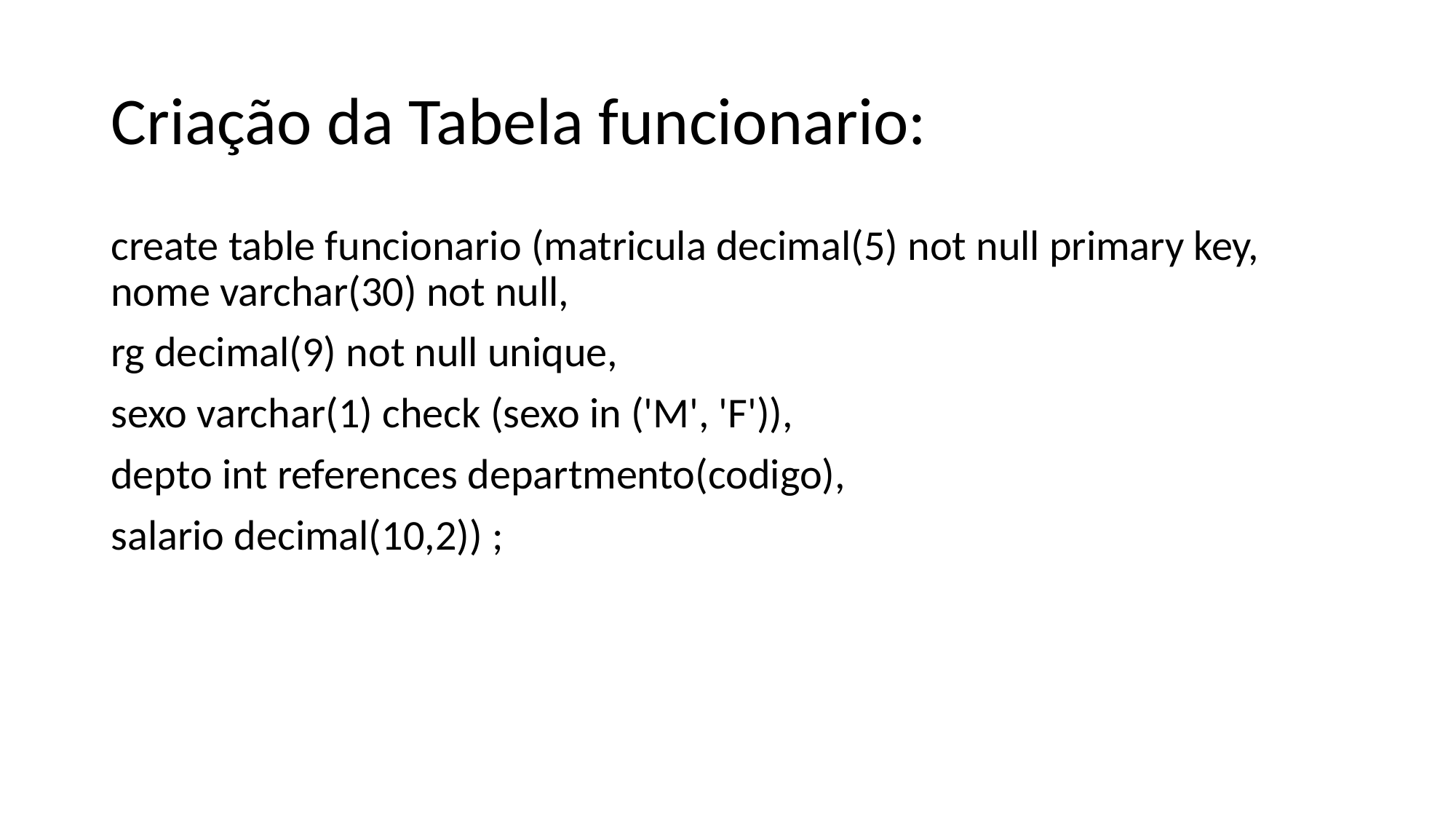

# Criação da Tabela funcionario:
create table funcionario (matricula decimal(5) not null primary key,  nome varchar(30) not null,
rg decimal(9) not null unique,
sexo varchar(1) check (sexo in ('M', 'F')),
depto int references departmento(codigo),
salario decimal(10,2)) ;